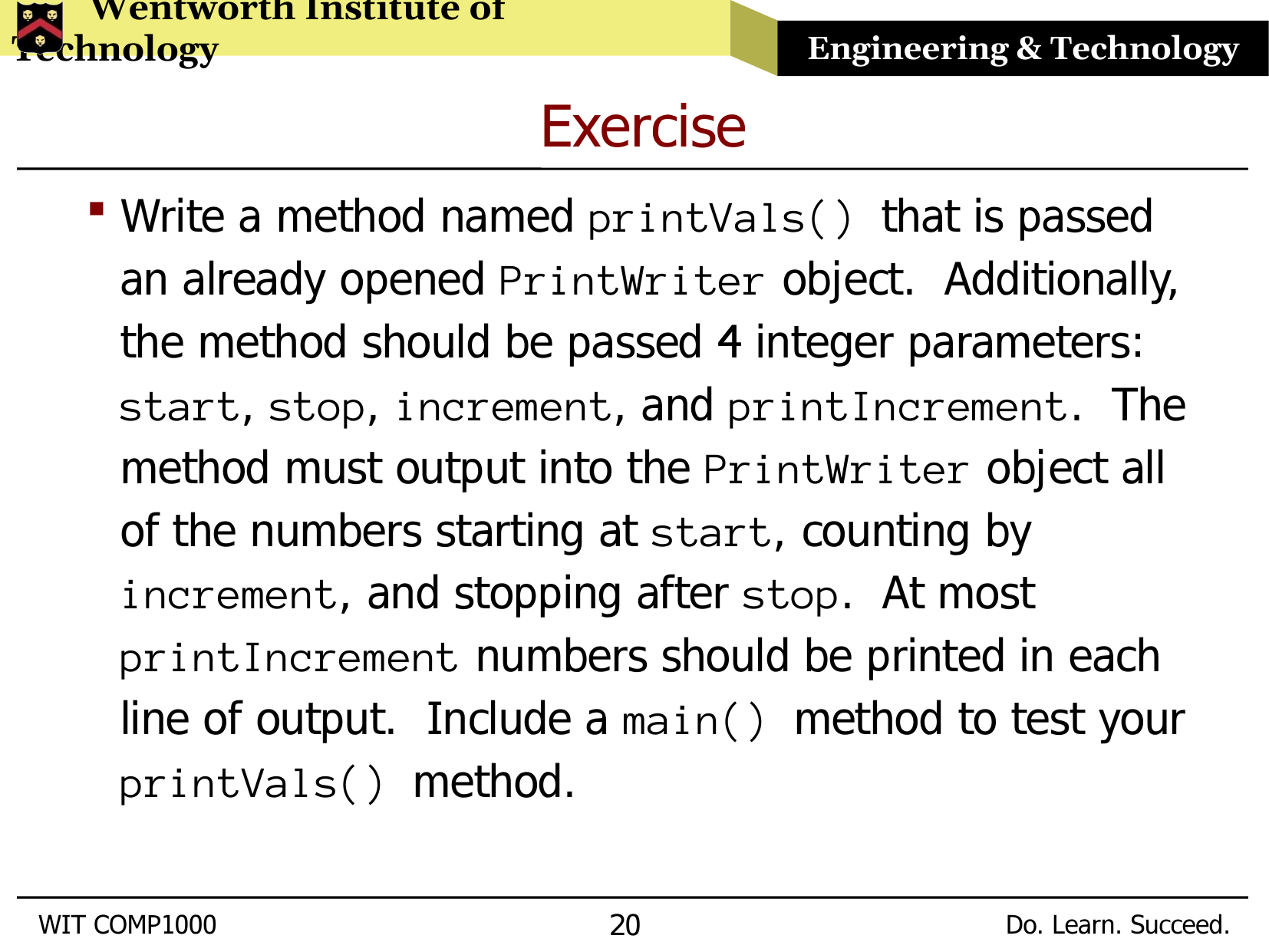

# Exercise
Write a method named printVals() that is passed an already opened PrintWriter object.  Additionally, the method should be passed 4 integer parameters: start, stop, increment, and printIncrement.  The method must output into the PrintWriter object all of the numbers starting at start, counting by increment, and stopping after stop.  At most printIncrement numbers should be printed in each line of output.  Include a main() method to test your printVals() method.